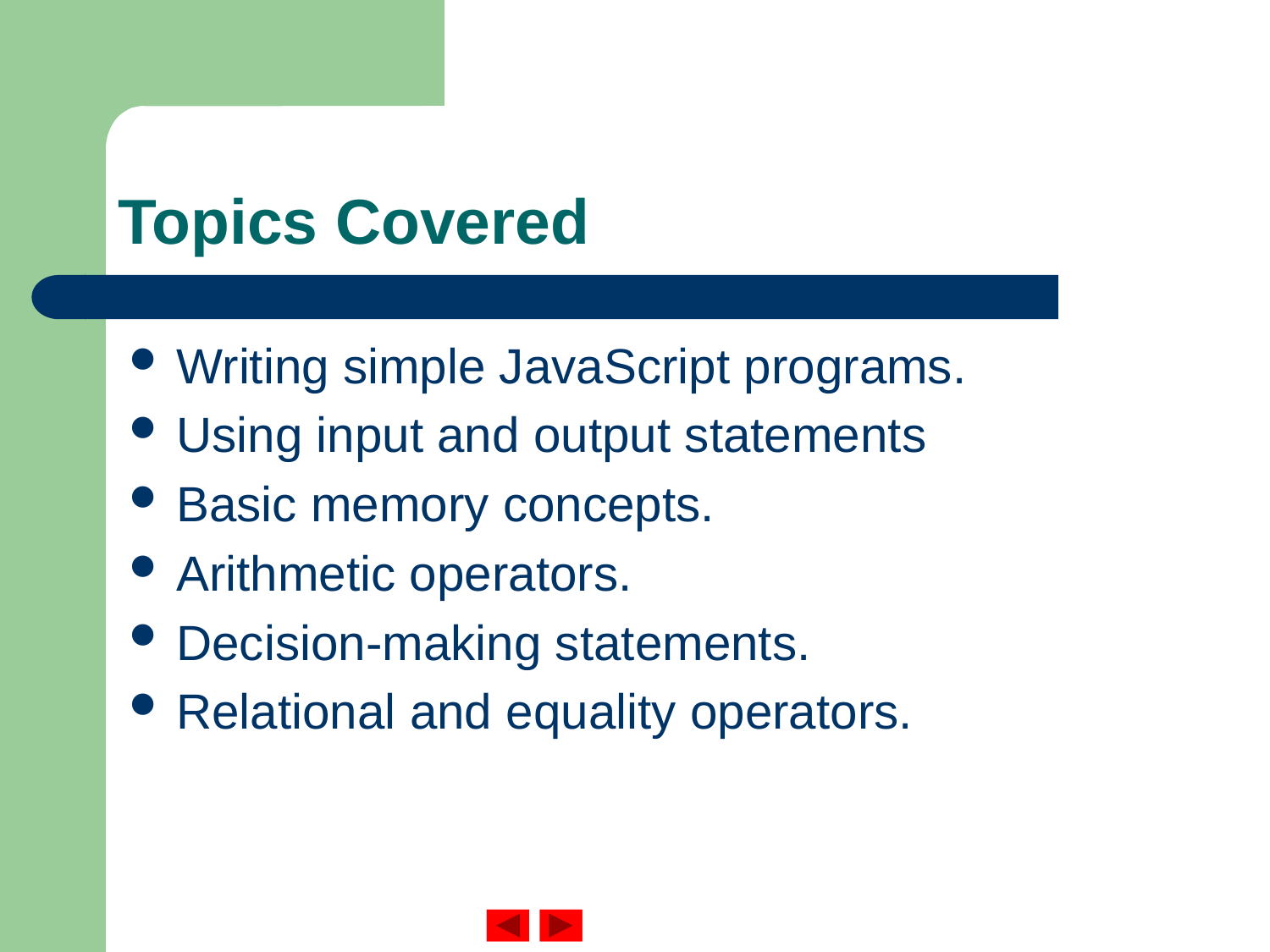

# Topics Covered
Writing simple JavaScript programs.
Using input and output statements
Basic memory concepts.
Arithmetic operators.
Decision-making statements.
Relational and equality operators.